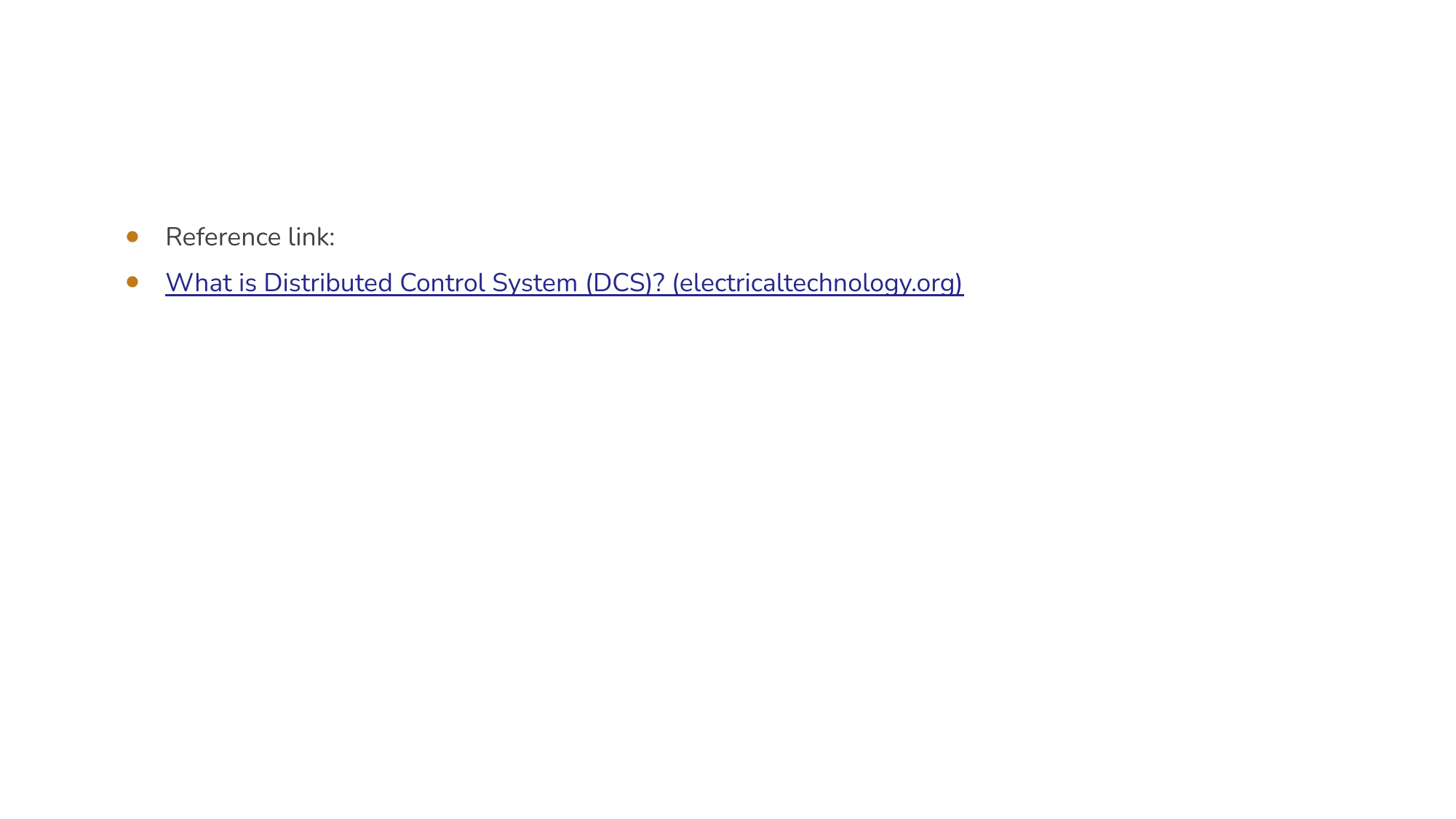

#
Reference link:
What is Distributed Control System (DCS)? (electricaltechnology.org)